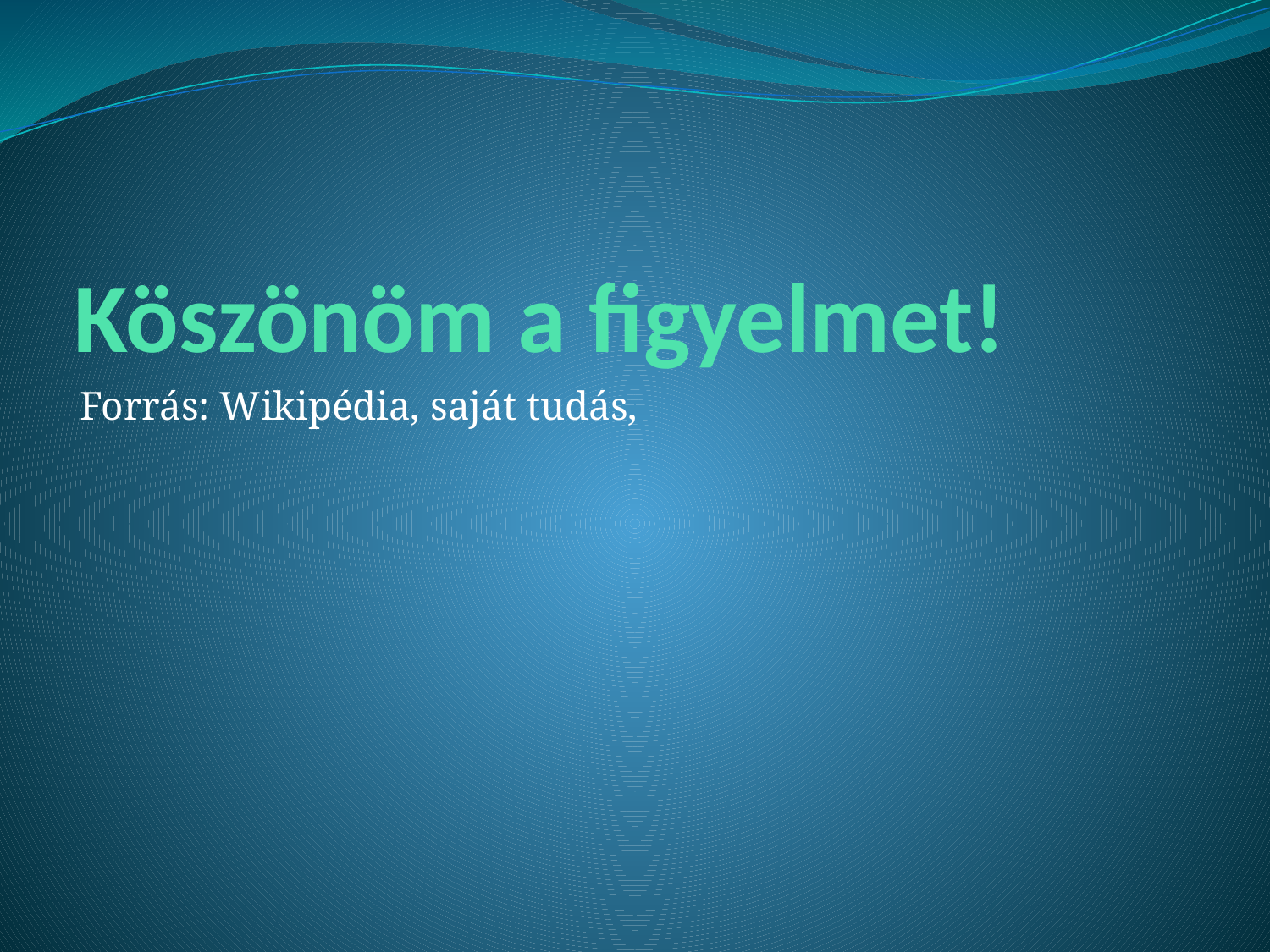

# Köszönöm a figyelmet!
Forrás: Wikipédia, saját tudás,